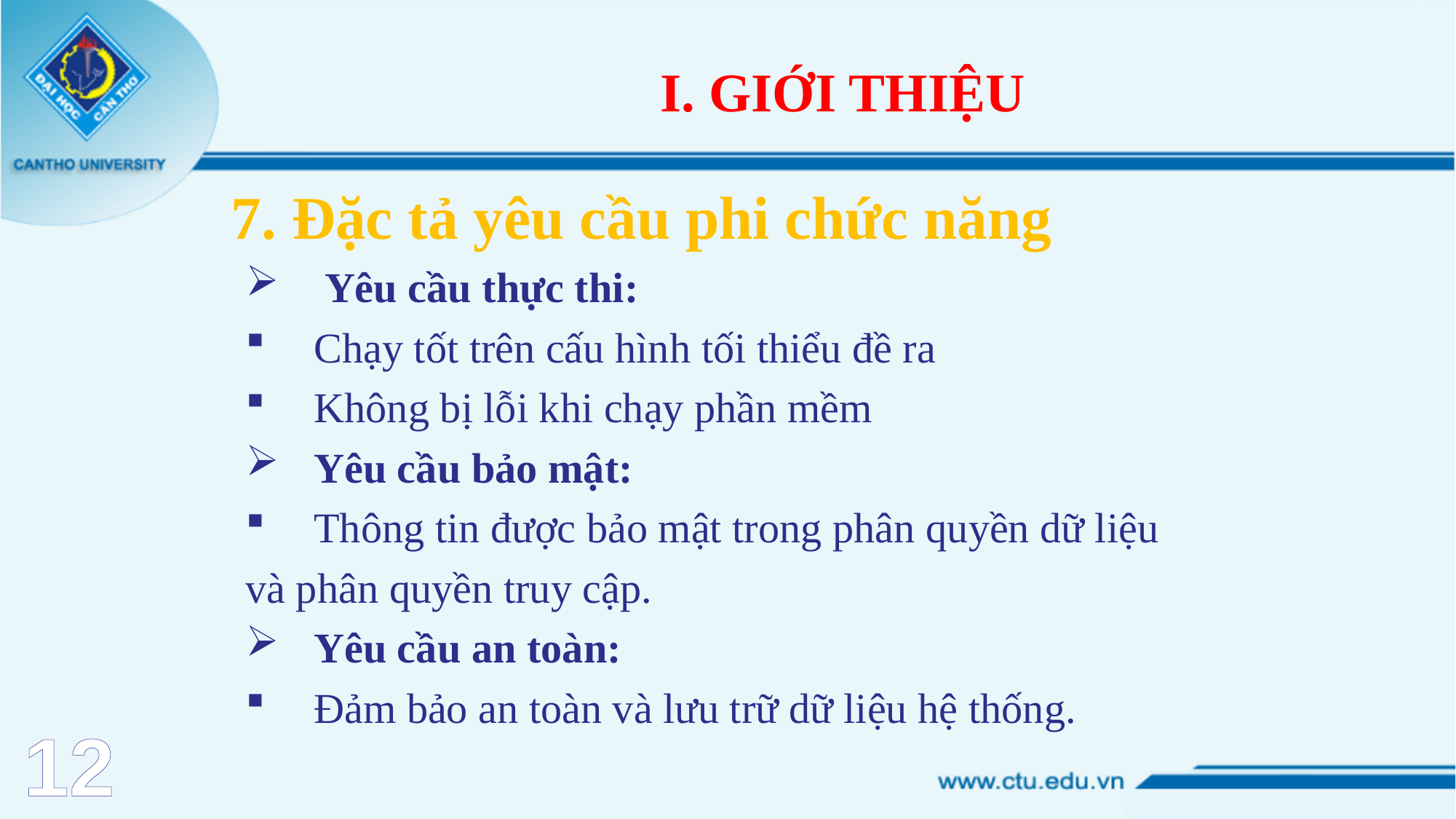

# I. GIỚI THIỆU
	7. Đặc tả yêu cầu phi chức năng
 Yêu cầu thực thi:
Chạy tốt trên cấu hình tối thiểu đề ra
Không bị lỗi khi chạy phần mềm
Yêu cầu bảo mật:
Thông tin được bảo mật trong phân quyền dữ liệu
và phân quyền truy cập.
Yêu cầu an toàn:
Đảm bảo an toàn và lưu trữ dữ liệu hệ thống.
12